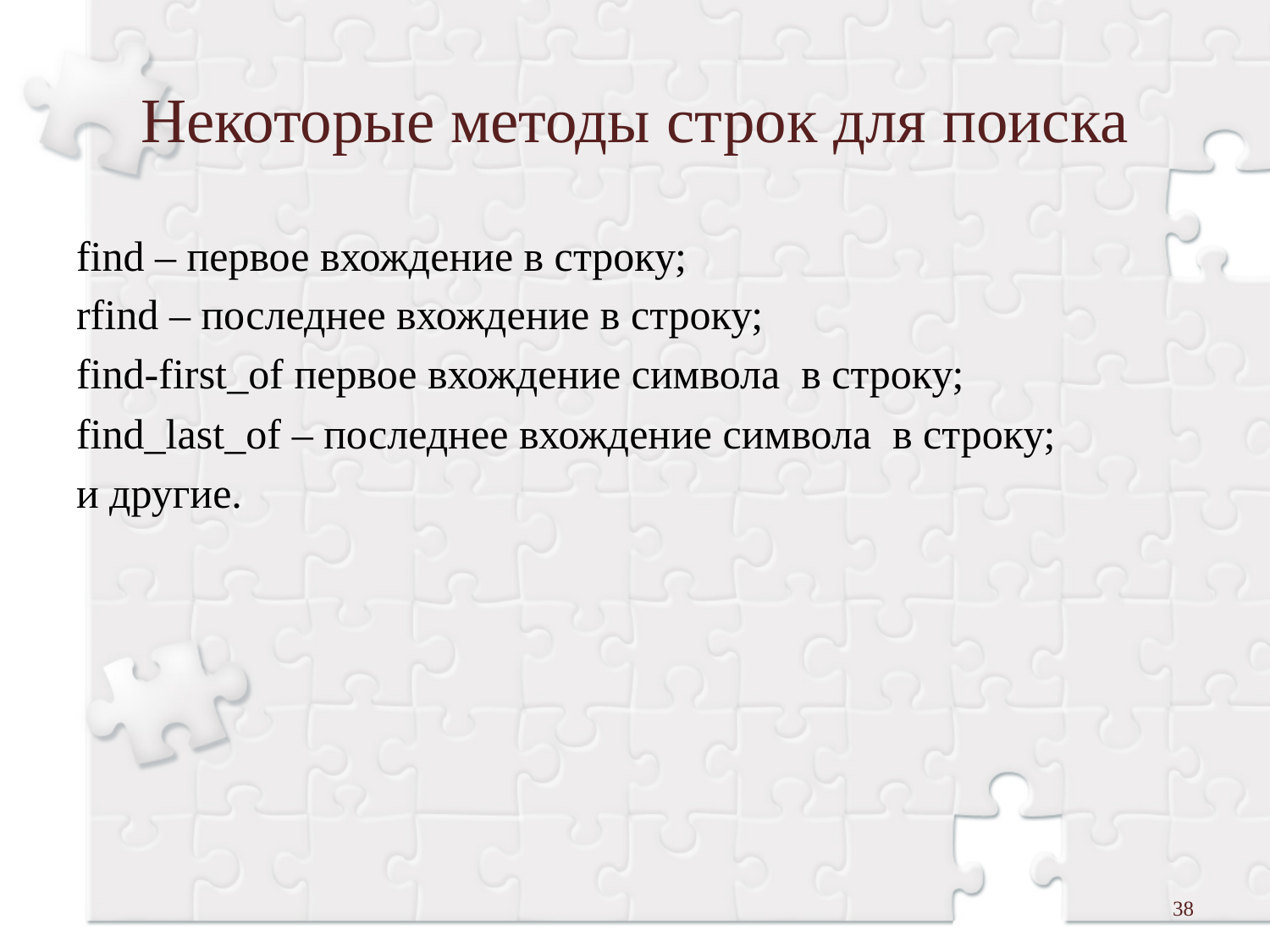

# Некоторые методы строк для поиска
find – первое вхождение в строку;
rfind – последнее вхождение в строку;
find-first_of первое вхождение символа  в строку;
find_last_of – последнее вхождение символа  в строку;
и другие.
38